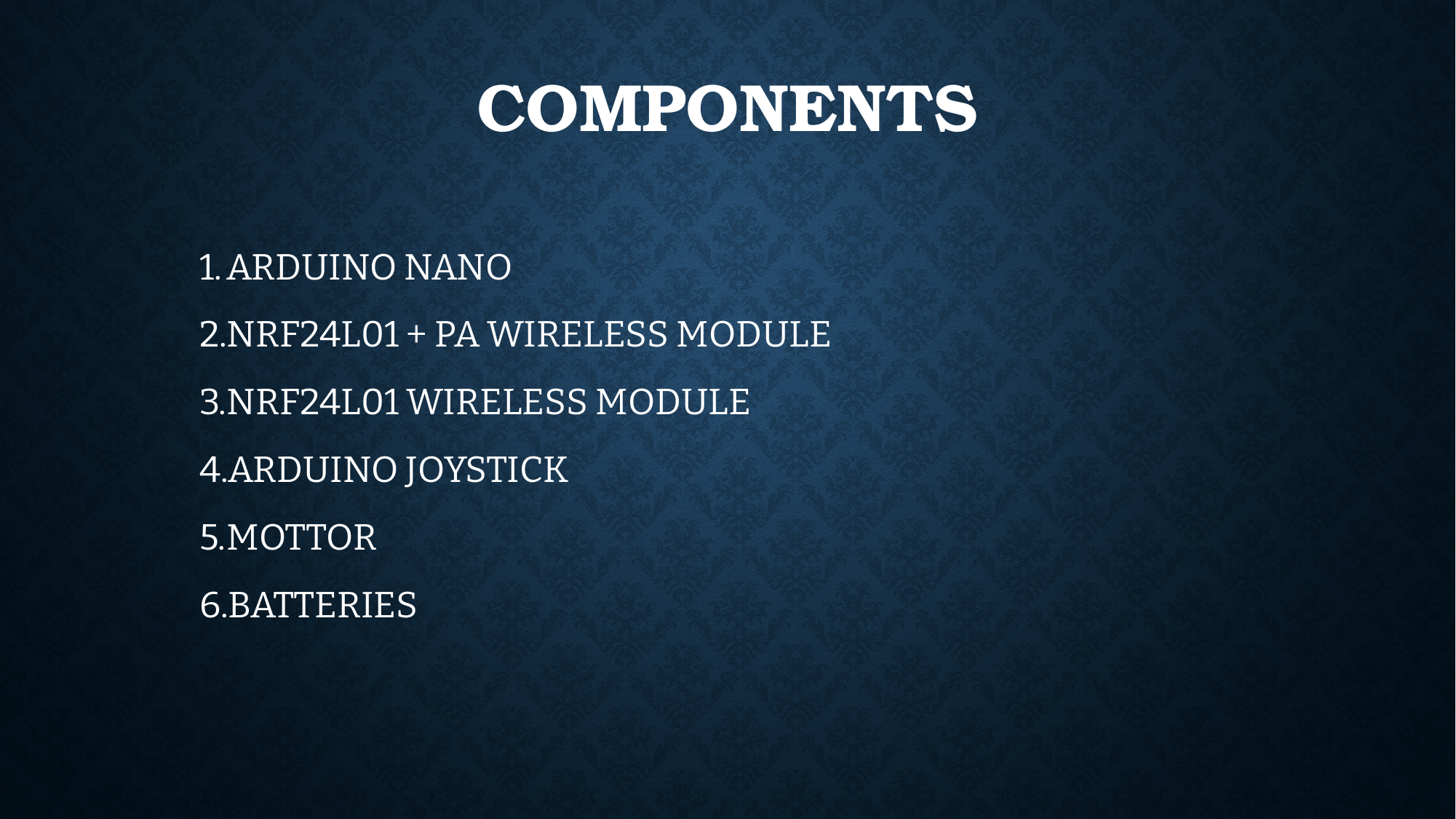

# COMPONENTS
ARDUINO NANO
NRF24L01 + PA WIRELESS MODULE
NRF24L01 WIRELESS MODULE
ARDUINO JOYSTICK
MOTTOR
6.BATTERIES